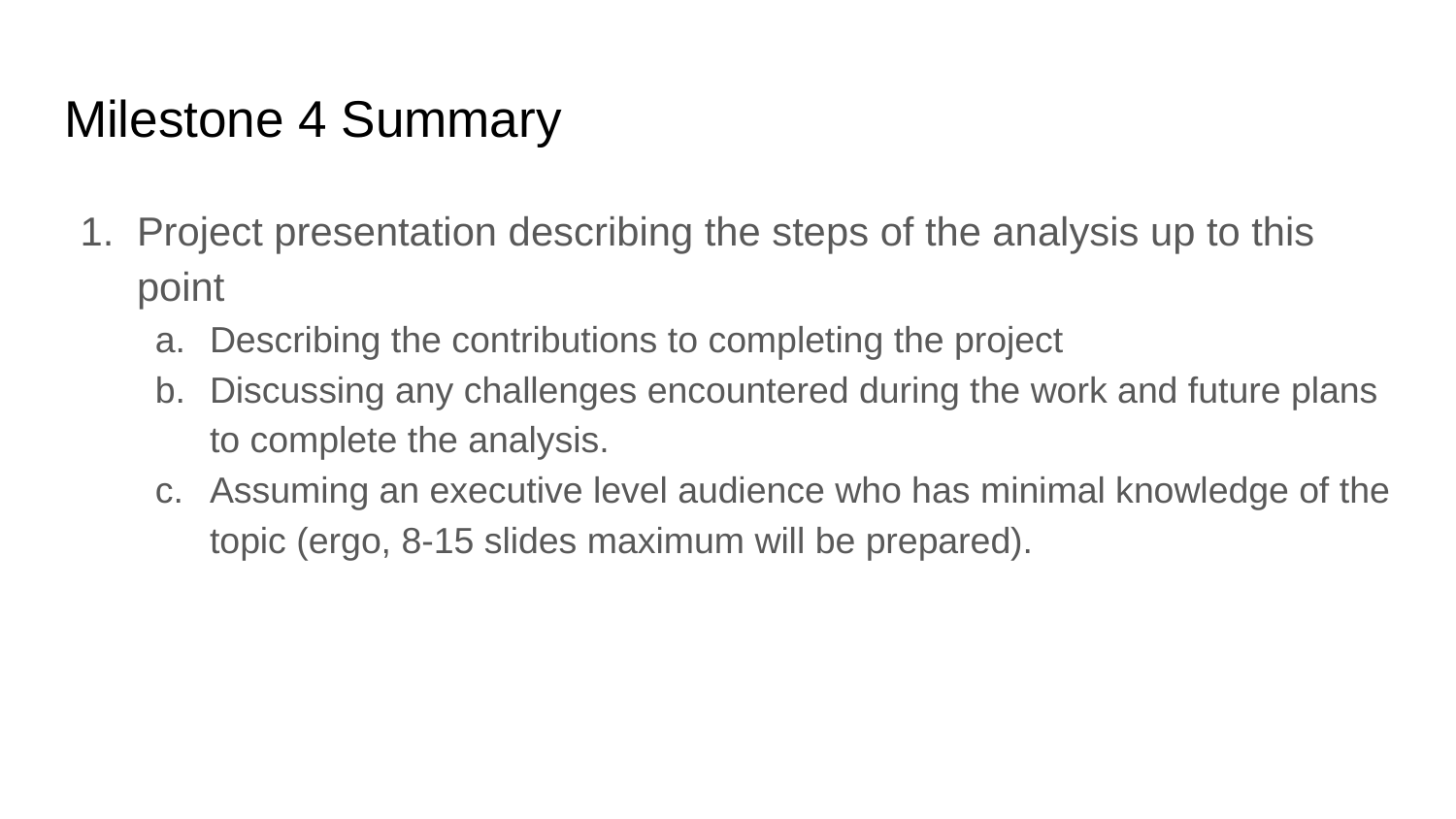

# Milestone 4 Summary
Project presentation describing the steps of the analysis up to this point
Describing the contributions to completing the project
Discussing any challenges encountered during the work and future plans to complete the analysis.
Assuming an executive level audience who has minimal knowledge of the topic (ergo, 8-15 slides maximum will be prepared).